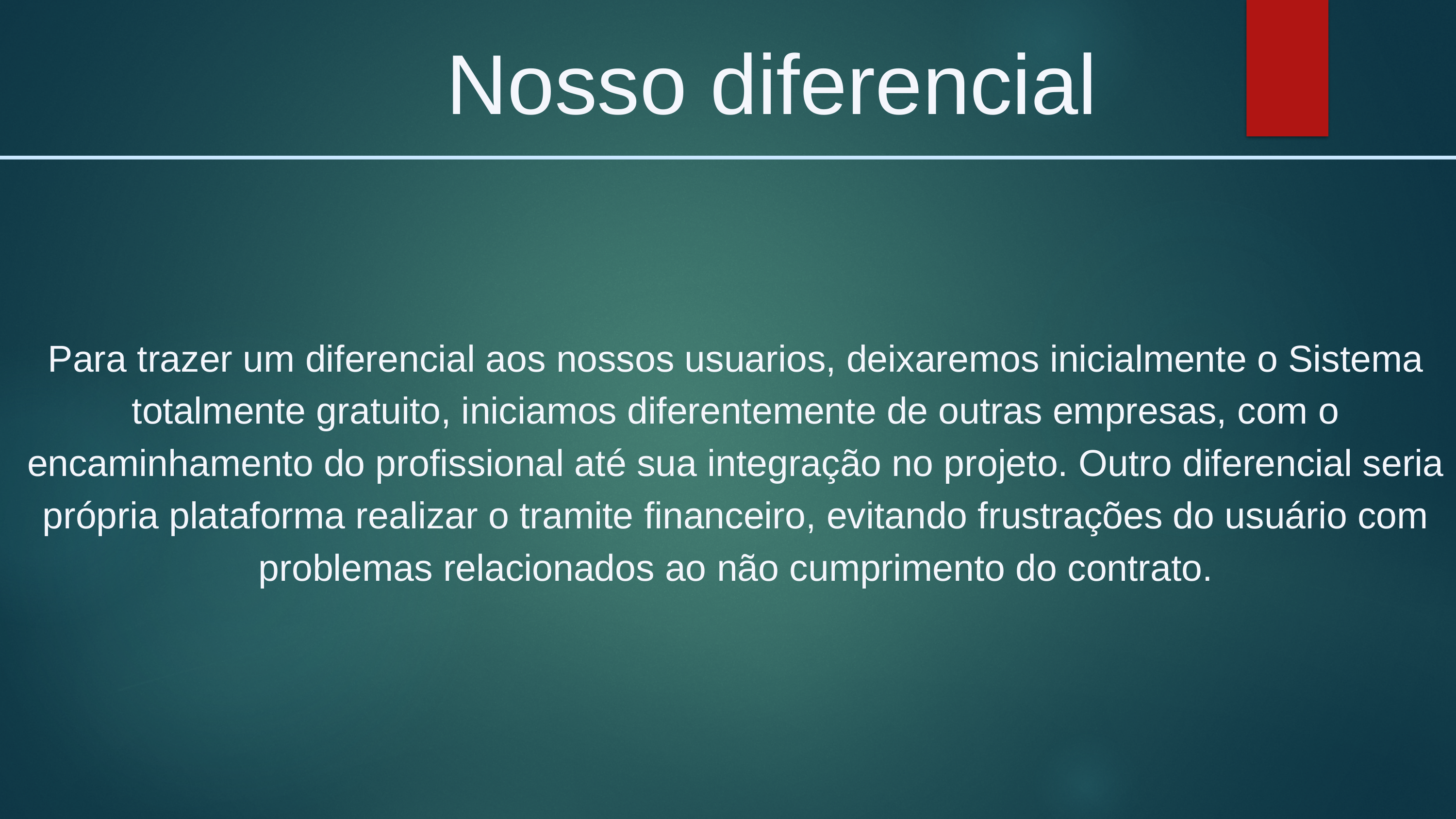

Nosso diferencial

Para trazer um diferencial aos nossos usuarios, deixaremos inicialmente o Sistema totalmente gratuito, iniciamos diferentemente de outras empresas, com o encaminhamento do profissional até sua integração no projeto. Outro diferencial seria própria plataforma realizar o tramite financeiro, evitando frustrações do usuário com problemas relacionados ao não cumprimento do contrato.